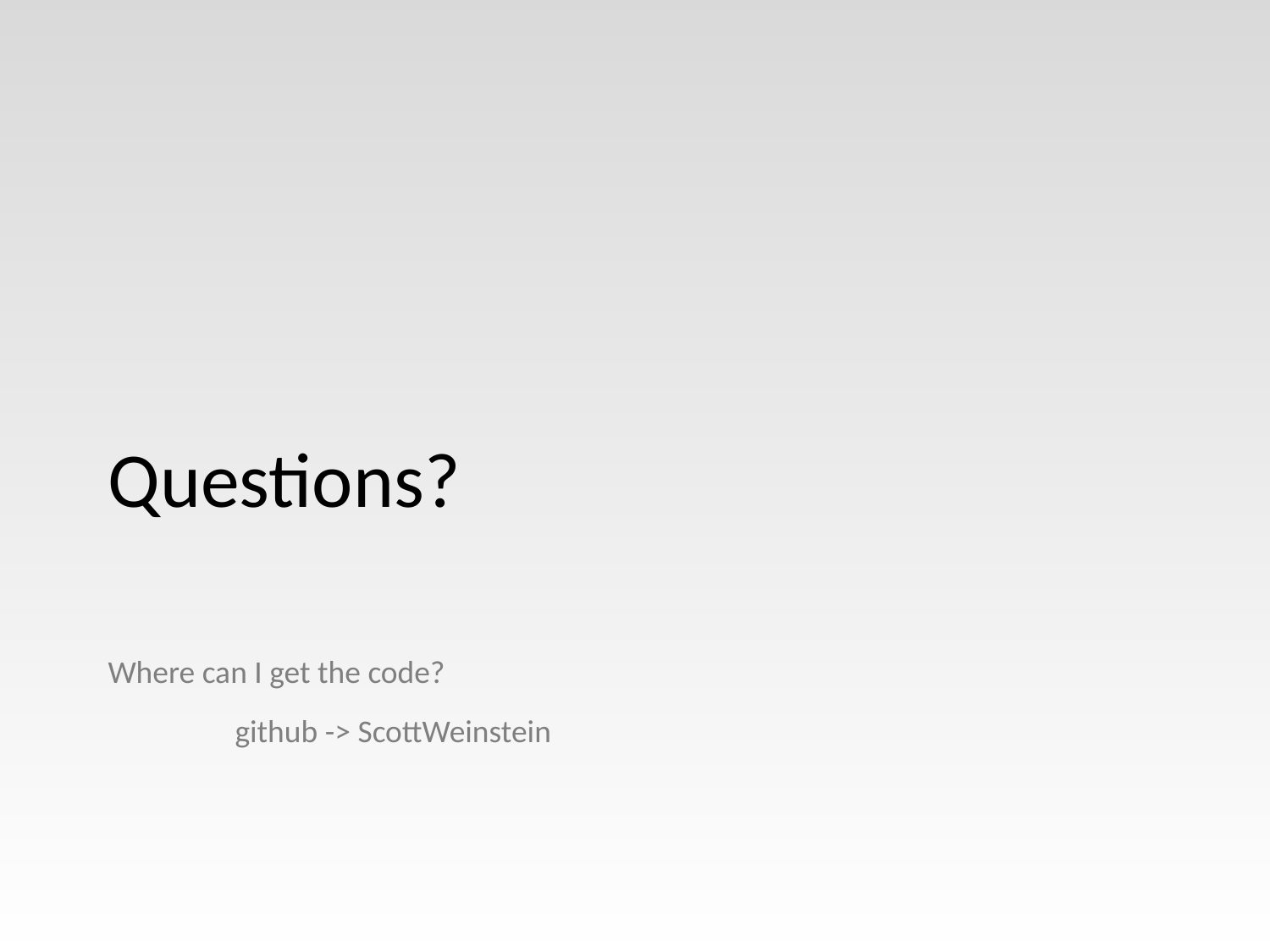

# Questions?
Where can I get the code?
	github -> ScottWeinstein